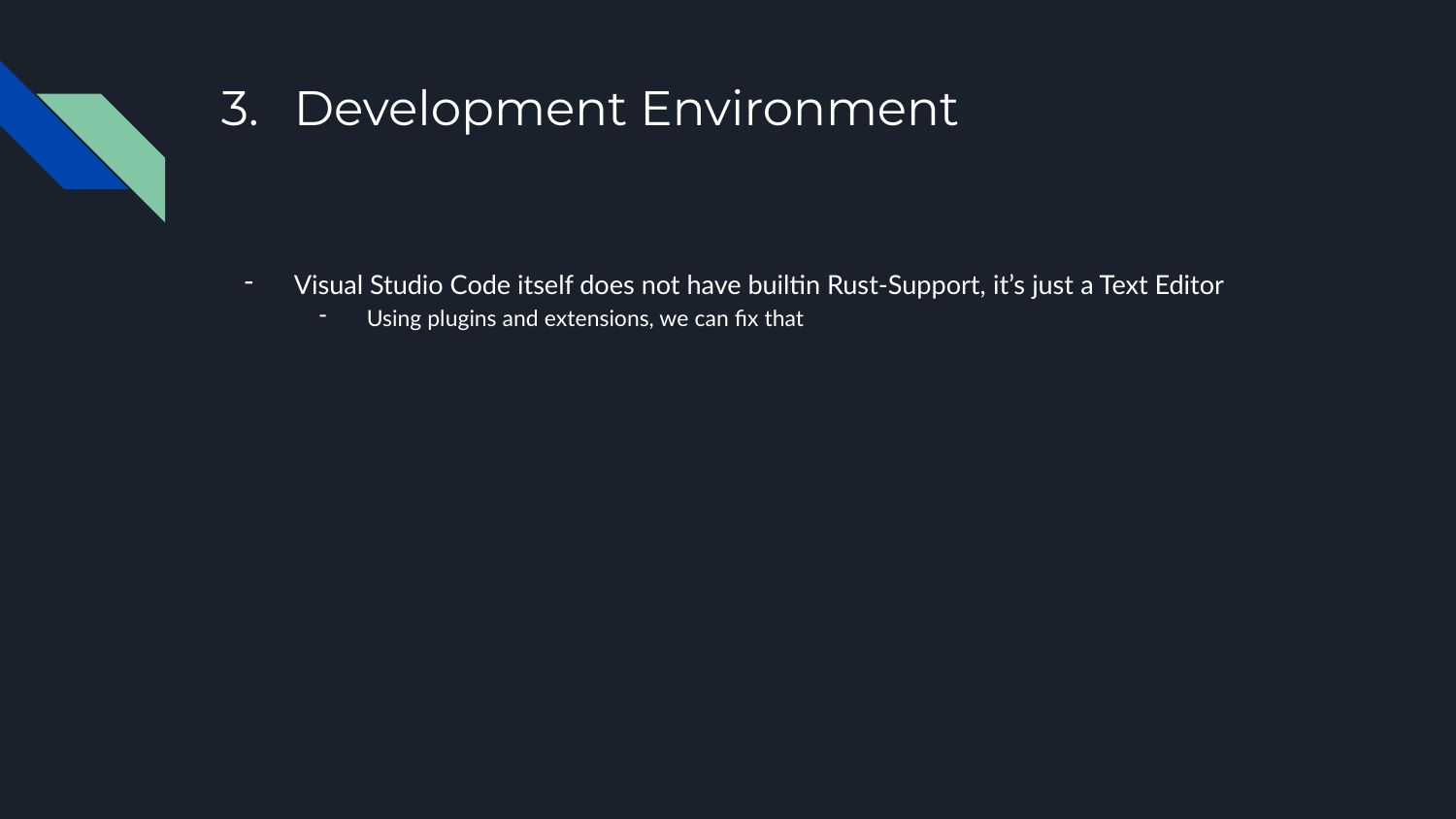

# Development Environment
Visual Studio Code itself does not have builtin Rust-Support, it’s just a Text Editor
Using plugins and extensions, we can fix that